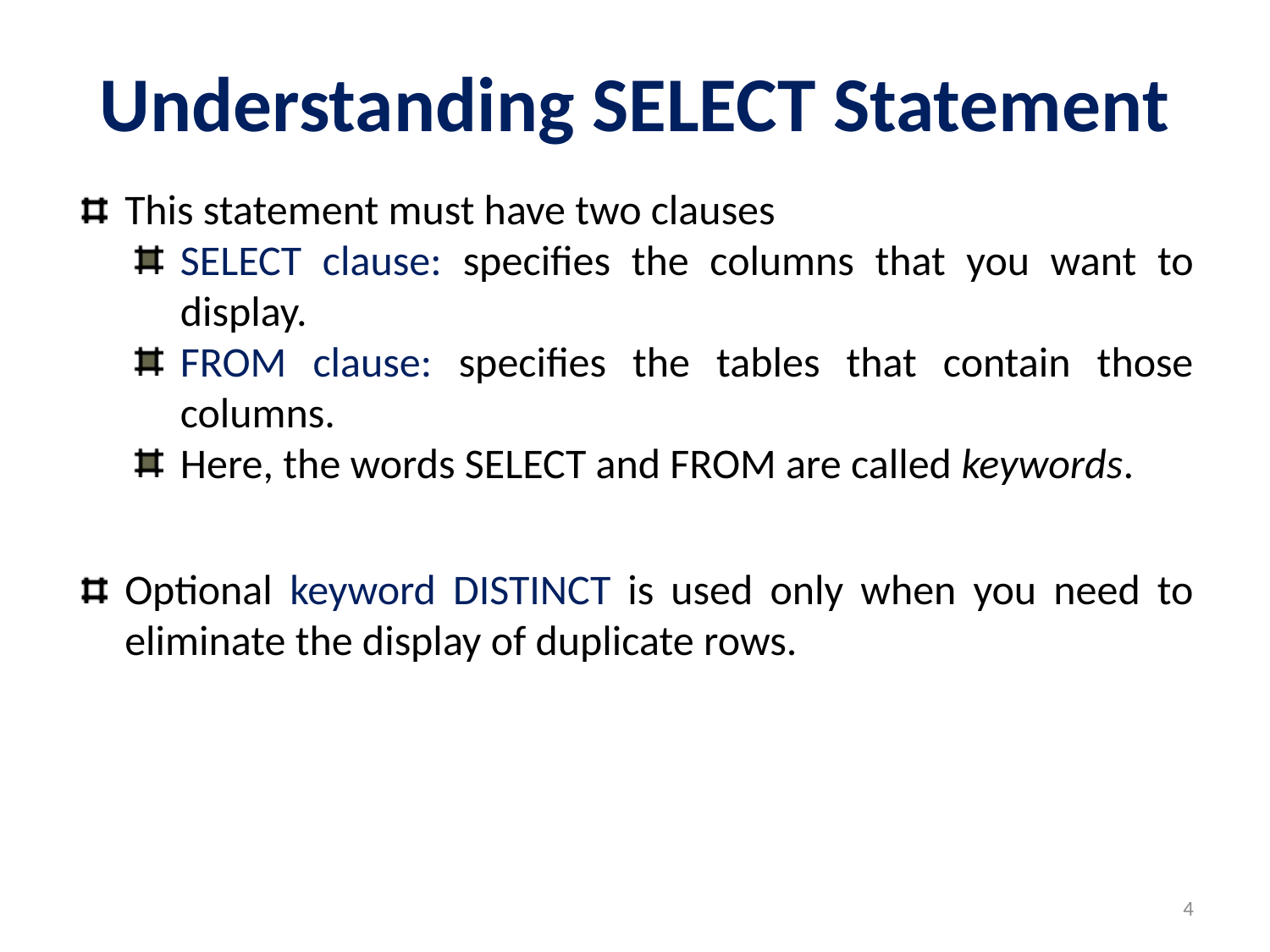

# Understanding SELECT Statement
This statement must have two clauses
SELECT clause: specifies the columns that you want to display.
FROM clause: specifies the tables that contain those columns.
Here, the words SELECT and FROM are called keywords.

Optional keyword DISTINCT is used only when you need to eliminate the display of duplicate rows.
4